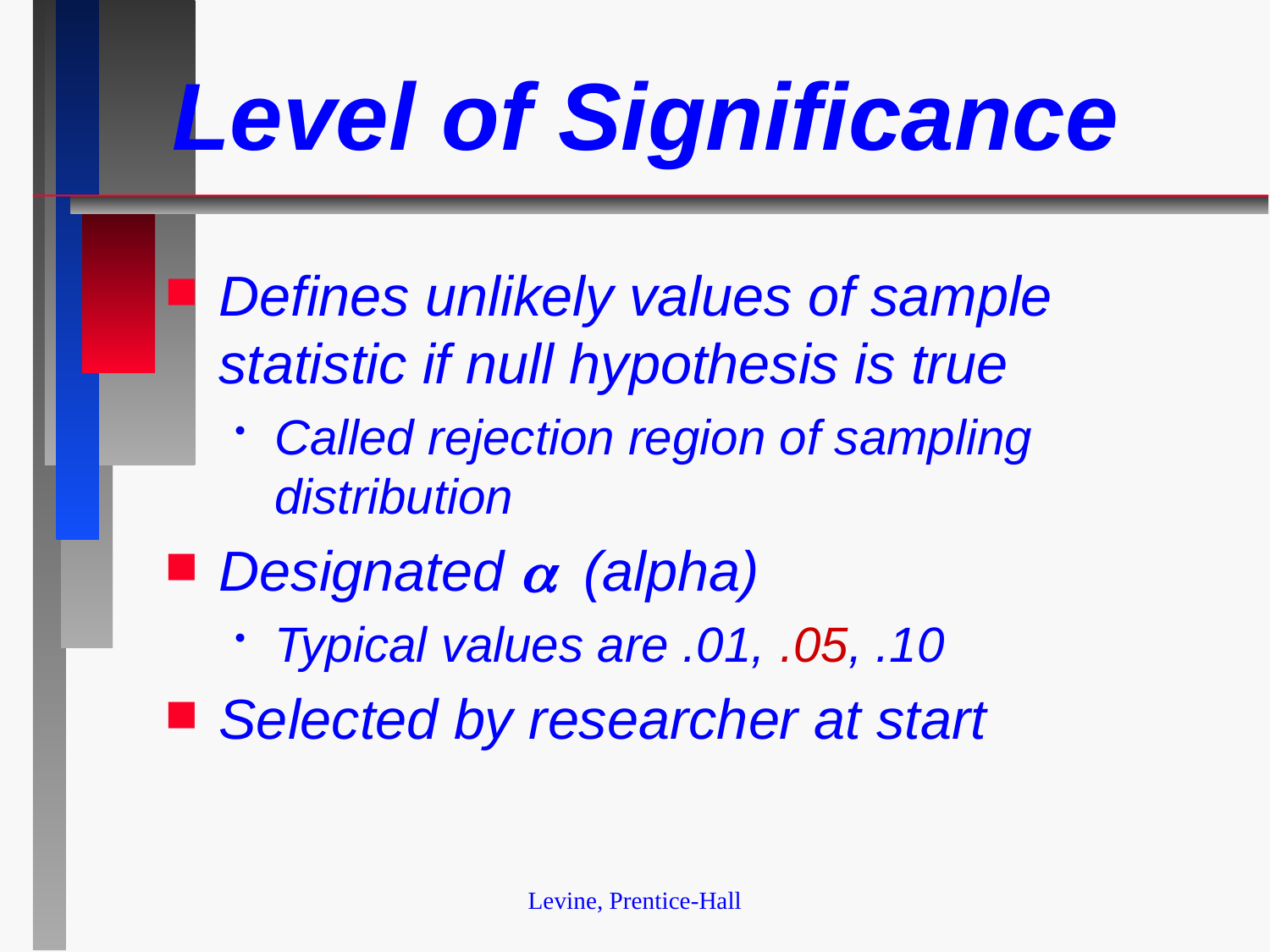

# Level of Significance
Defines unlikely values of sample statistic if null hypothesis is true
Called rejection region of sampling distribution
Designated α (alpha)
Typical values are .01, .05, .10
Selected by researcher at start
Levine, Prentice-Hall